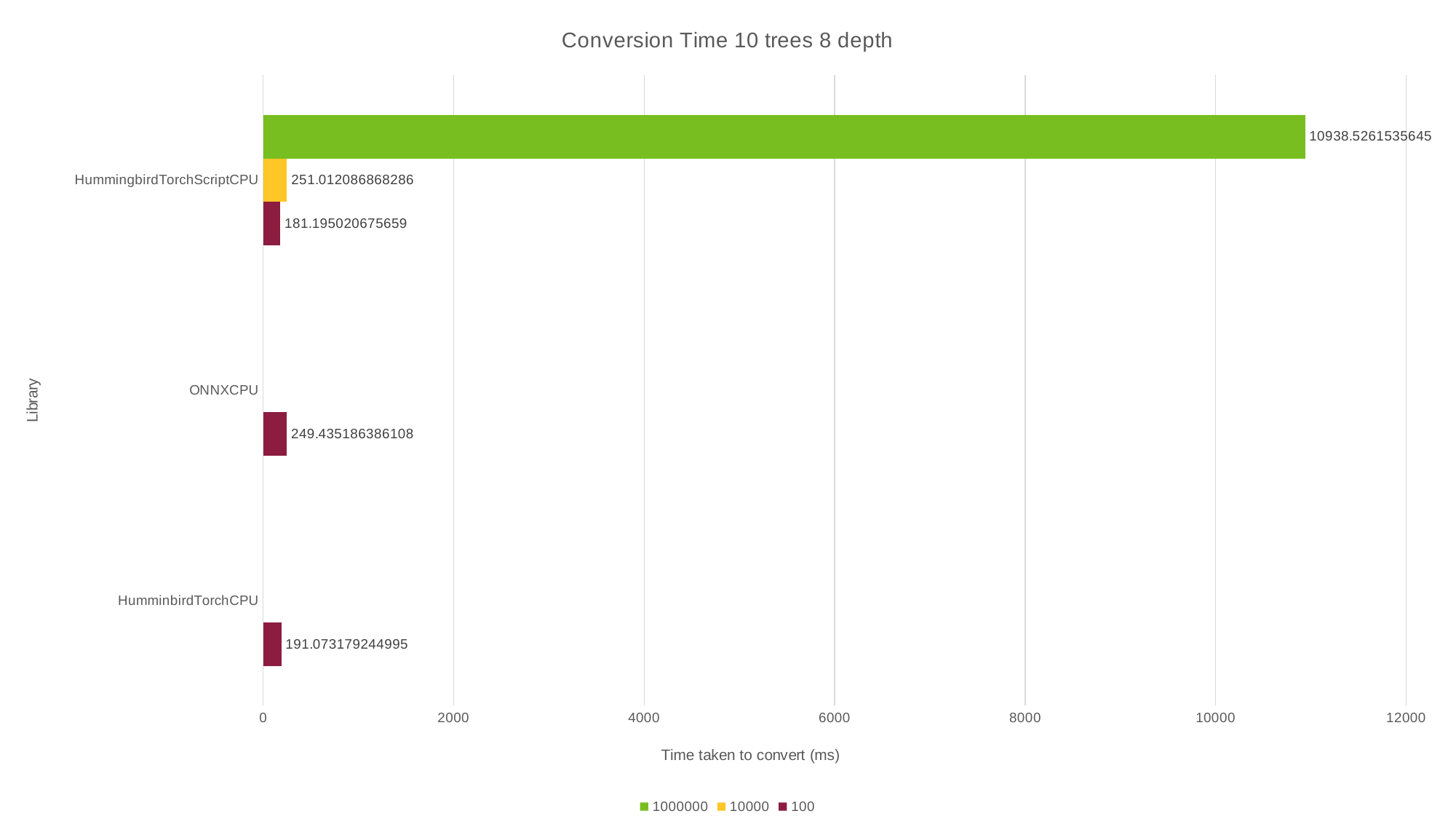

### Chart: Conversion Time 10 trees 8 depth

| Category | 100 | 10000 | 1000000 |
|---|---|---|---|
| HumminbirdTorchCPU | 191.073179244995 | None | None |
| ONNXCPU | 249.435186386108 | None | None |
| HummingbirdTorchScriptCPU | 181.195020675659 | 251.012086868286 | 10938.5261535645 |